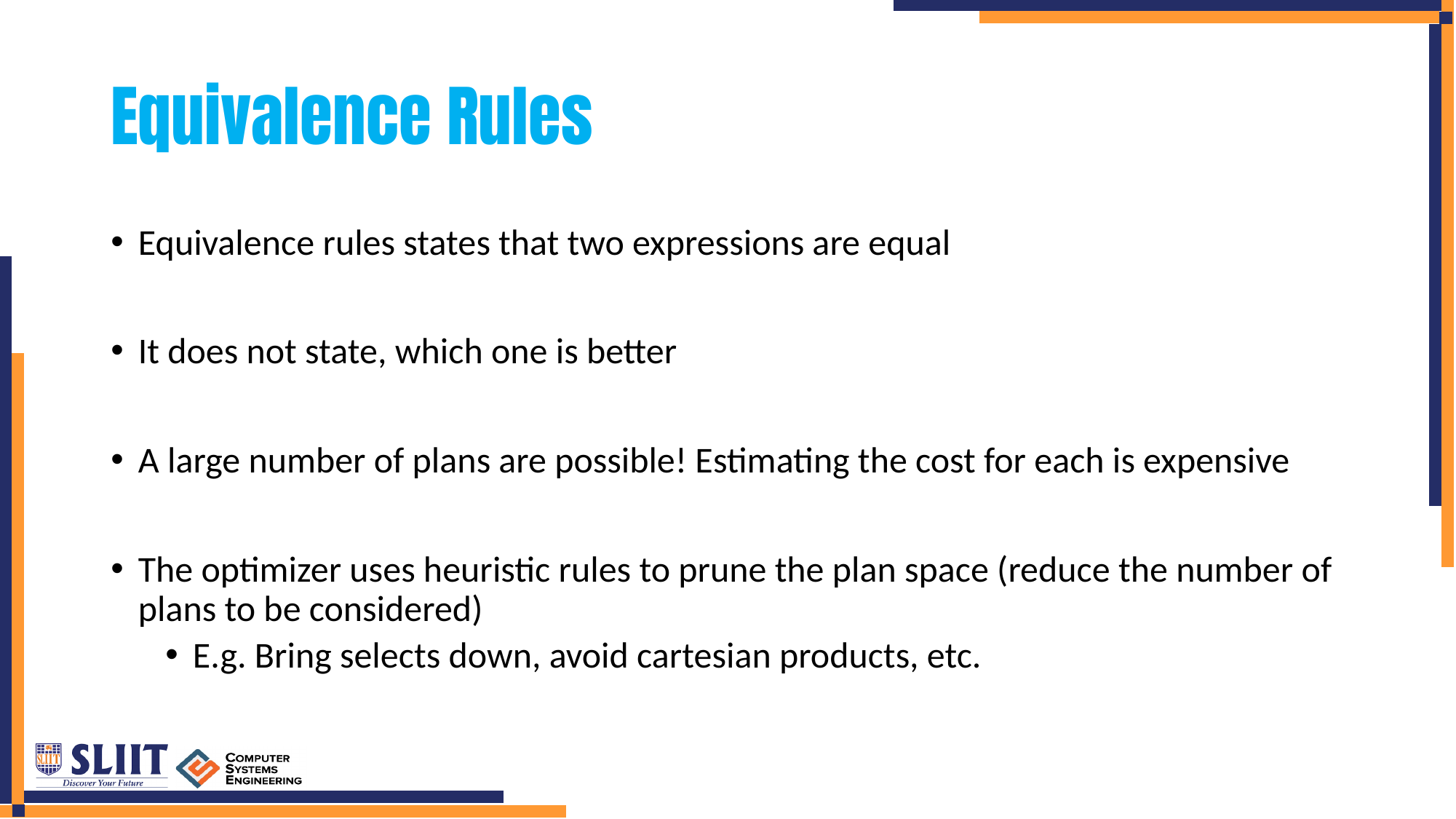

# Equivalence Rules
Equivalence rules states that two expressions are equal

It does not state, which one is better

A large number of plans are possible! Estimating the cost for each is expensive

The optimizer uses heuristic rules to prune the plan space (reduce the number of plans to be considered)
E.g. Bring selects down, avoid cartesian products, etc.